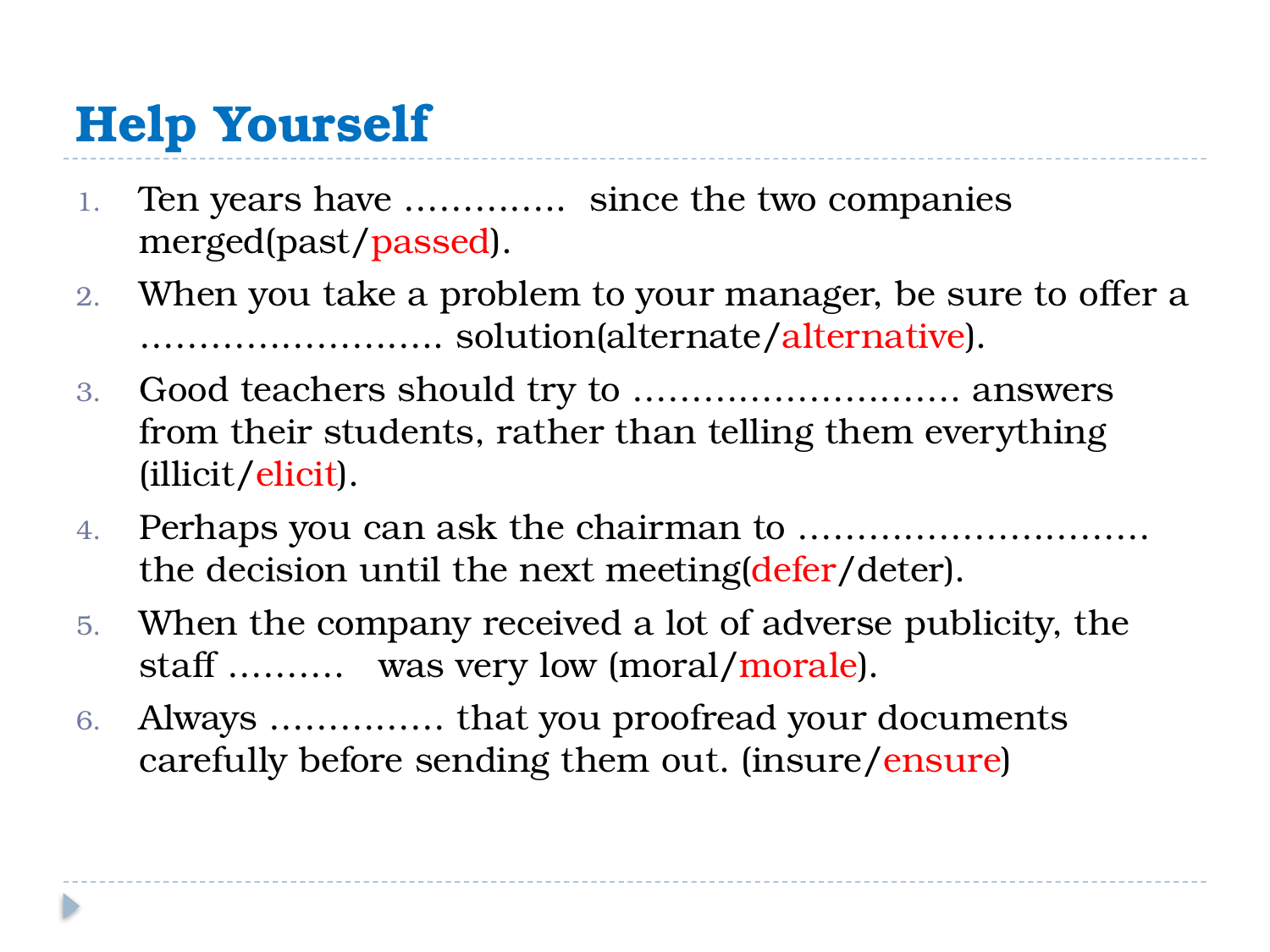

# Help Yourself
Ten years have …………..  since the two companies merged(past/passed).
When you take a problem to your manager, be sure to offer a …………………….. solution(alternate/alternative).
Good teachers should try to ………………………. answers from their students, rather than telling them everything (illicit/elicit).
Perhaps you can ask the chairman to ………………………… the decision until the next meeting(defer/deter).
When the company received a lot of adverse publicity, the staff ……….   was very low (moral/morale).
Always …………… that you proofread your documents carefully before sending them out. (insure/ensure)